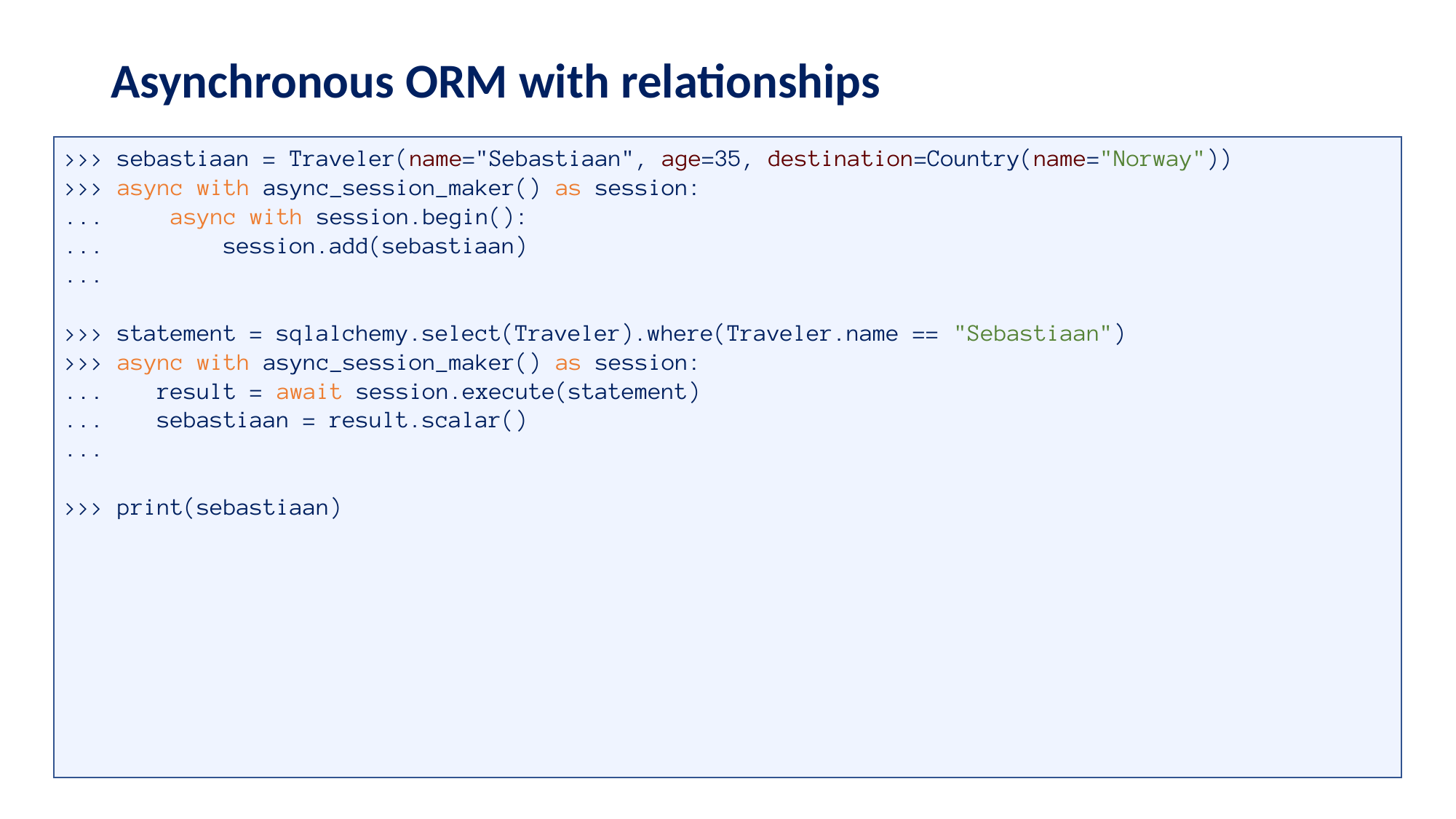

# Asynchronous ORM with relationships
>>> sebastiaan = Traveler(name="Sebastiaan", age=35, destination=Country(name="Norway"))
>>> async with async_session_maker() as session:
...     async with session.begin():
...         session.add(sebastiaan)
...

>>> statement = sqlalchemy.select(Traveler).where(Traveler.name == "Sebastiaan")
>>> async with async_session_maker() as session:
...    result = await session.execute(statement)
...    sebastiaan = result.scalar()
...

>>> print(sebastiaan)